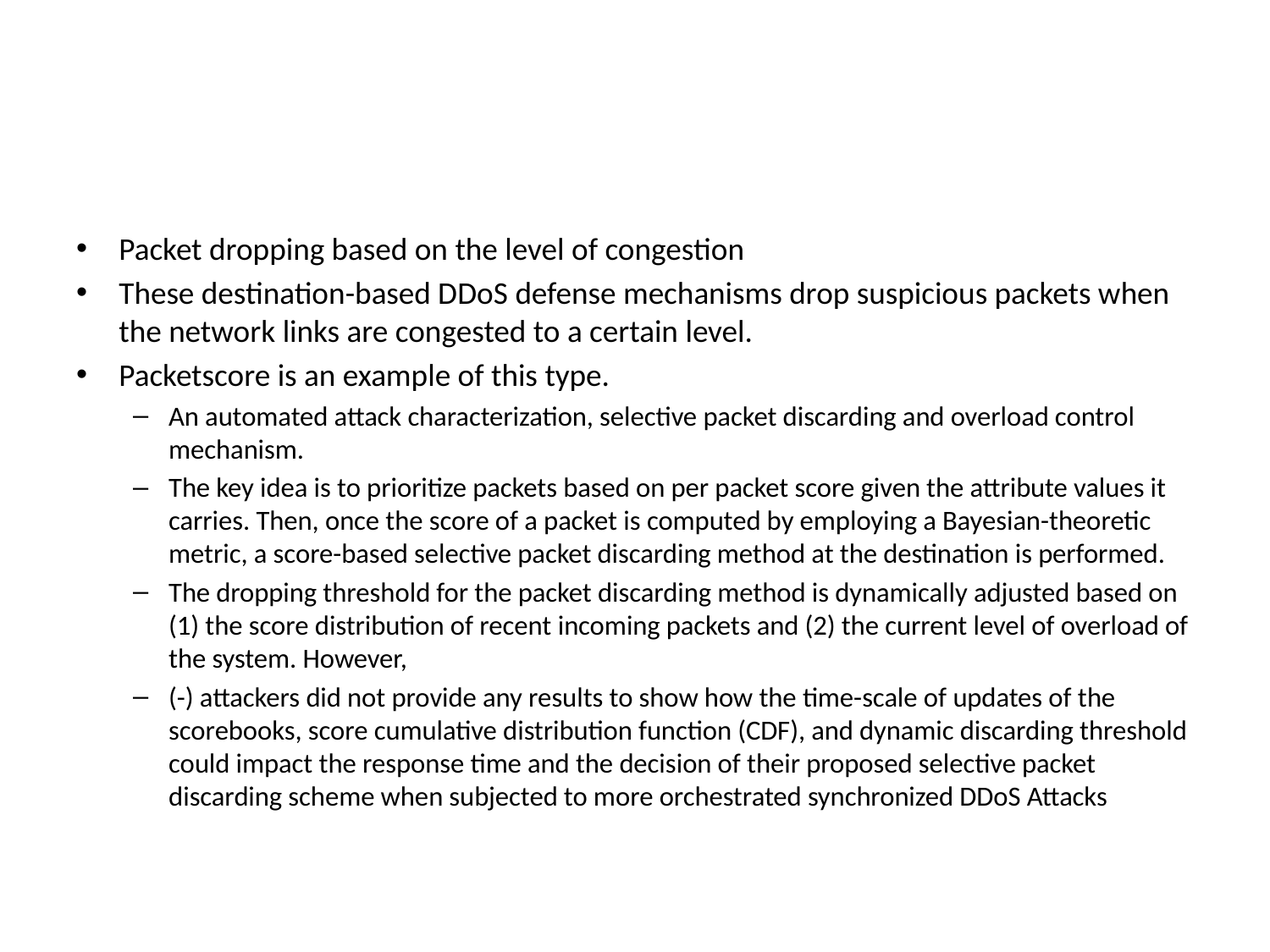

#
Packet dropping based on the level of congestion
These destination-based DDoS defense mechanisms drop suspicious packets when the network links are congested to a certain level.
Packetscore is an example of this type.
An automated attack characterization, selective packet discarding and overload control mechanism.
The key idea is to prioritize packets based on per packet score given the attribute values it carries. Then, once the score of a packet is computed by employing a Bayesian-theoretic metric, a score-based selective packet discarding method at the destination is performed.
The dropping threshold for the packet discarding method is dynamically adjusted based on (1) the score distribution of recent incoming packets and (2) the current level of overload of the system. However,
(-) attackers did not provide any results to show how the time-scale of updates of the scorebooks, score cumulative distribution function (CDF), and dynamic discarding threshold could impact the response time and the decision of their proposed selective packet discarding scheme when subjected to more orchestrated synchronized DDoS Attacks